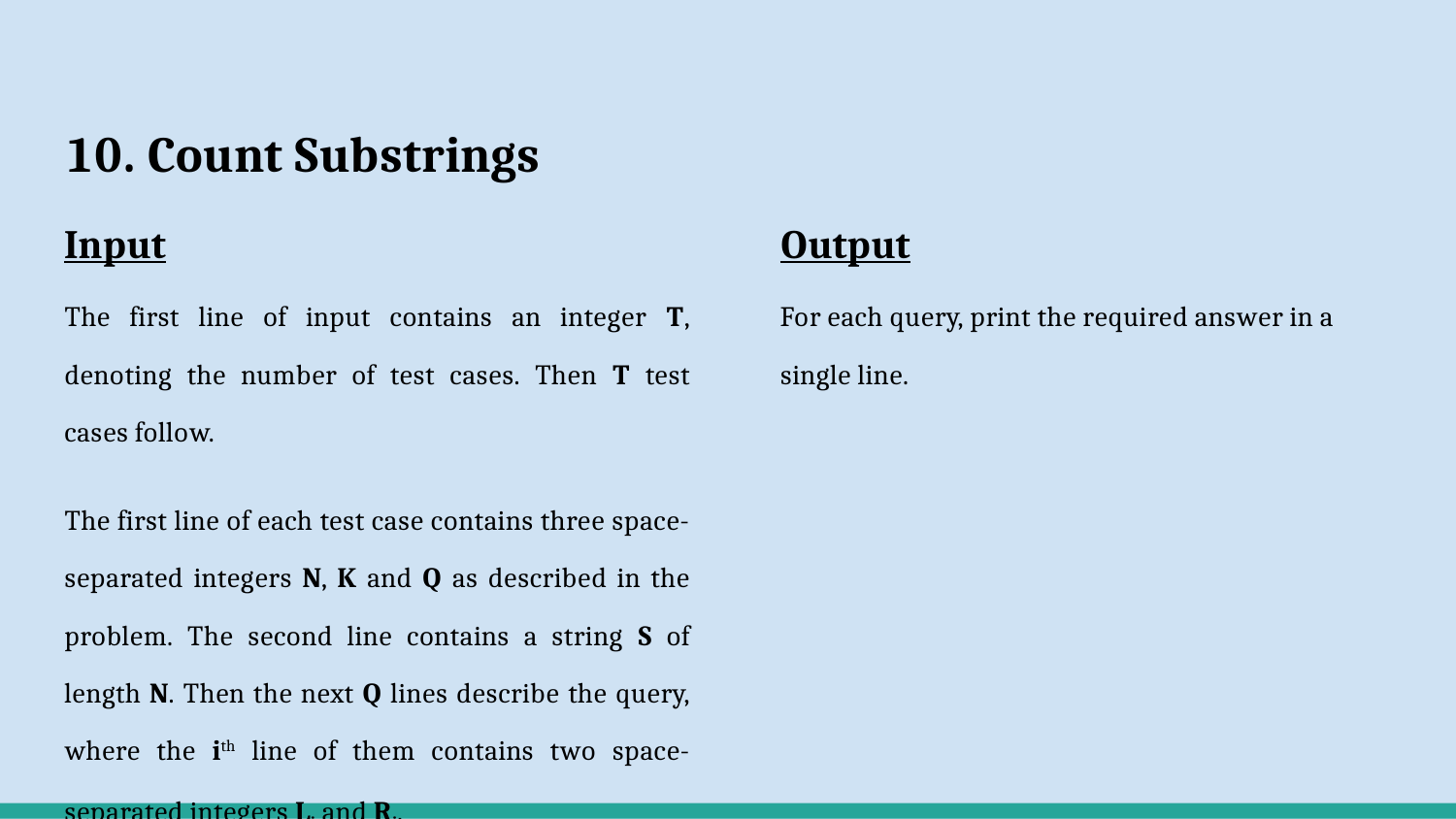

# 10. Count Substrings

Input
The first line of input contains an integer T, denoting the number of test cases. Then T test cases follow.
The first line of each test case contains three space-separated integers N, K and Q as described in the problem. The second line contains a string S of length N. Then the next Q lines describe the query, where the ith line of them contains two space-separated integers Li and Ri.

Output
For each query, print the required answer in a single line.